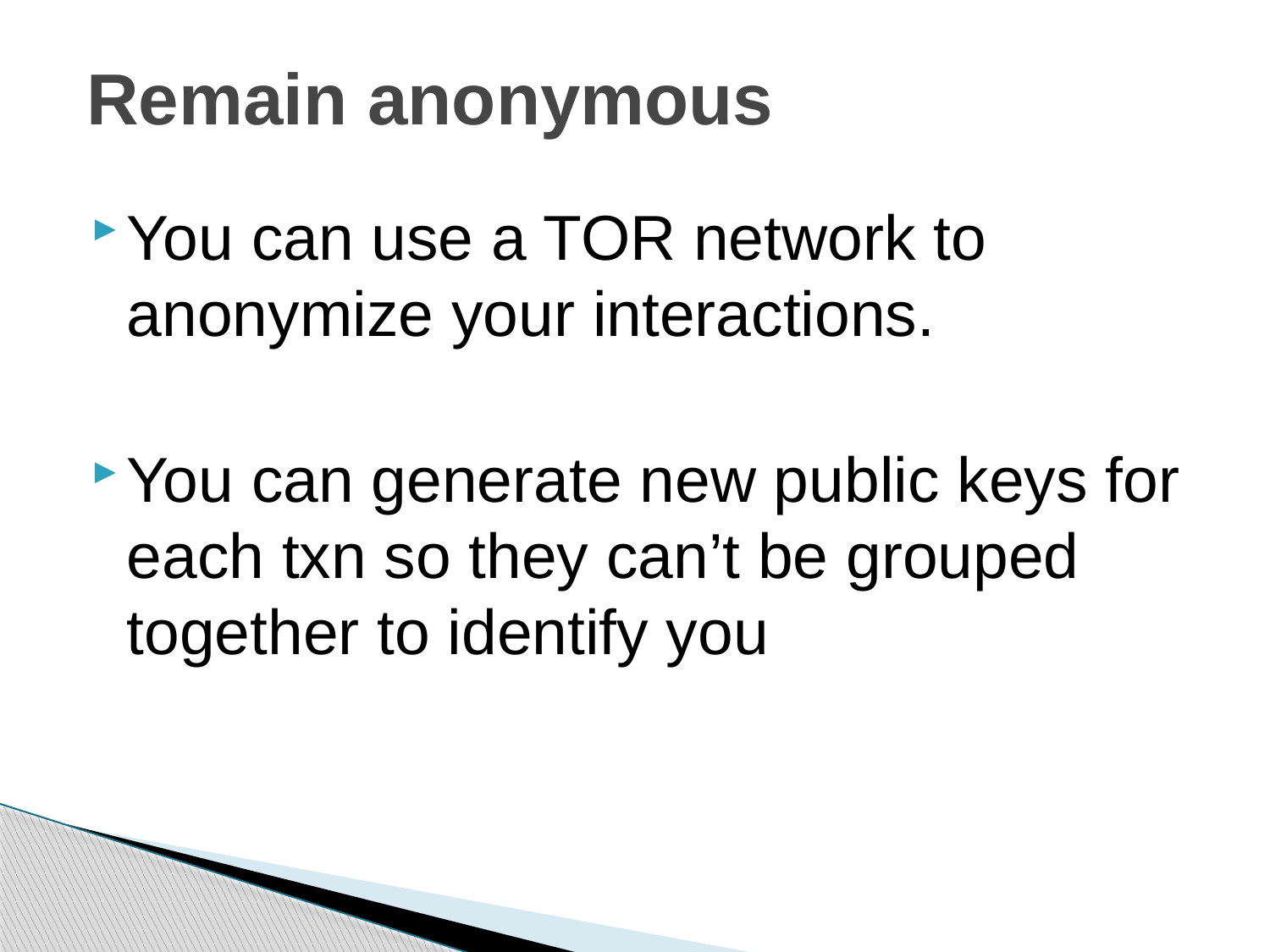

# Remain anonymous
You can use a TOR network to anonymize your interactions.

You can generate new public keys for each txn so they can’t be grouped together to identify you